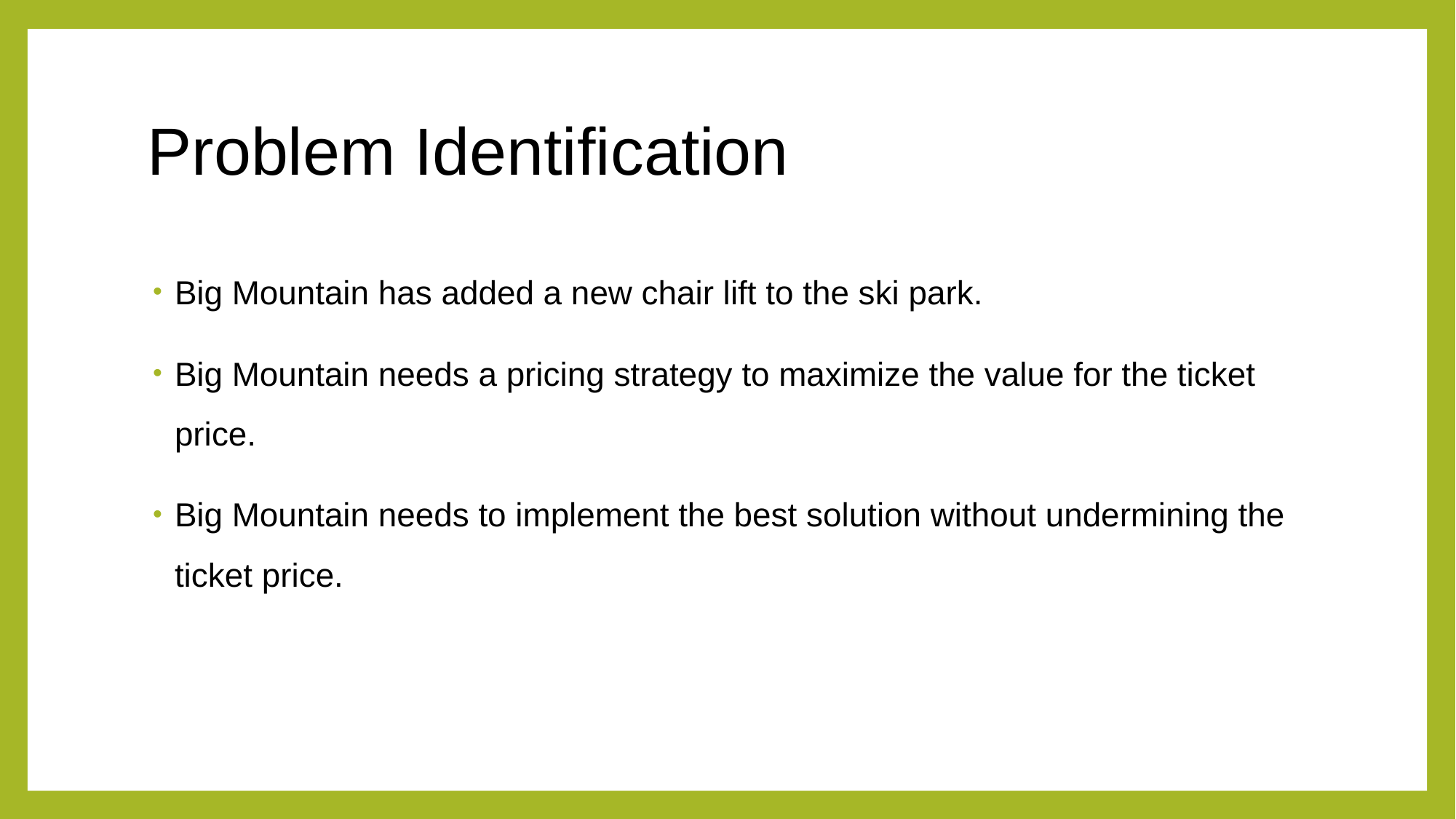

# Problem Identification
Big Mountain has added a new chair lift to the ski park.
Big Mountain needs a pricing strategy to maximize the value for the ticket price.
Big Mountain needs to implement the best solution without undermining the ticket price.